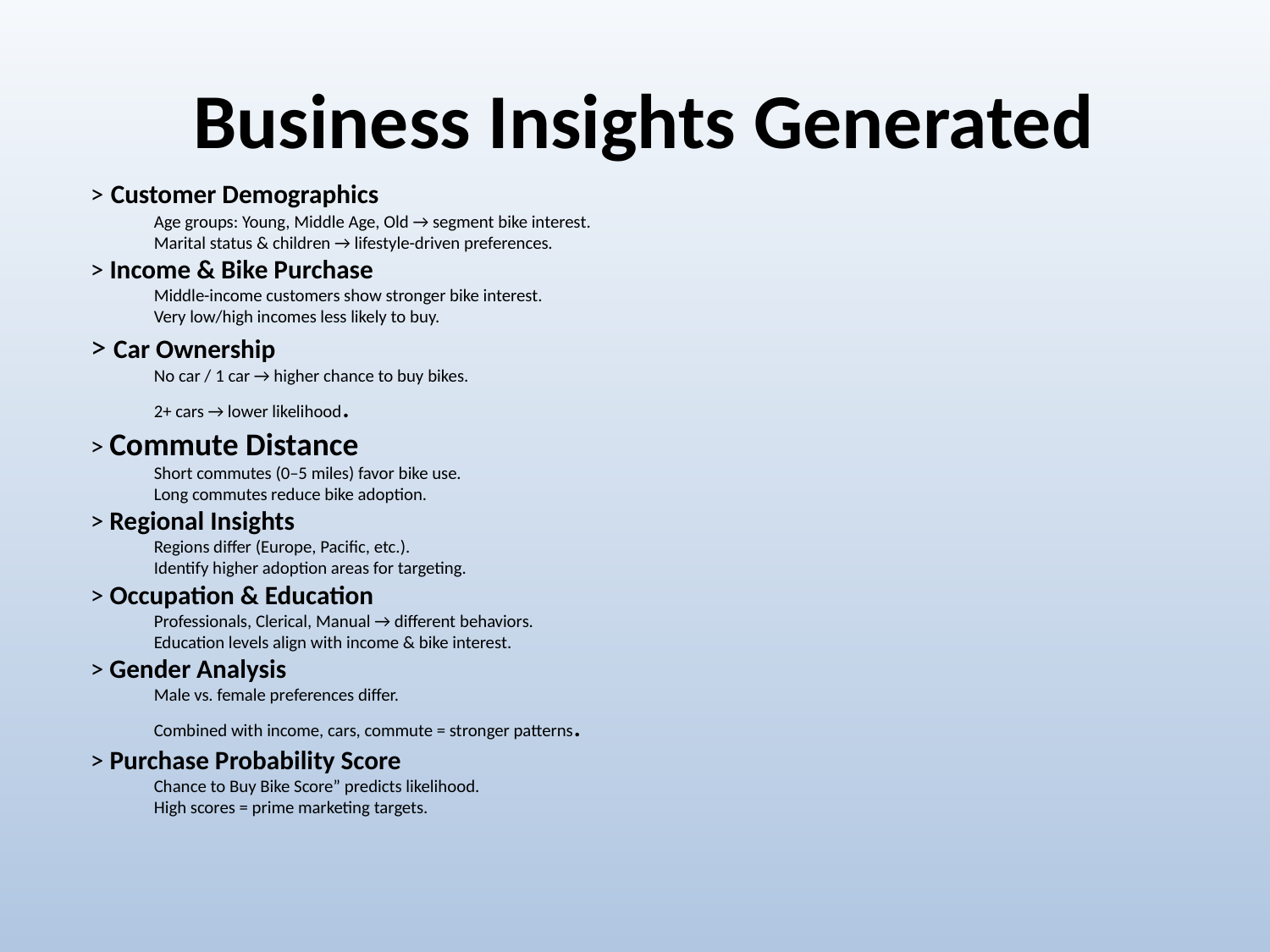

# Business Insights Generated
> Customer Demographics
Age groups: Young, Middle Age, Old → segment bike interest.
Marital status & children → lifestyle-driven preferences.
> Income & Bike Purchase
Middle-income customers show stronger bike interest.
Very low/high incomes less likely to buy.
> Car Ownership
No car / 1 car → higher chance to buy bikes.
2+ cars → lower likelihood.
> Commute Distance
Short commutes (0–5 miles) favor bike use.
Long commutes reduce bike adoption.
> Regional Insights
Regions differ (Europe, Pacific, etc.).
Identify higher adoption areas for targeting.
> Occupation & Education
Professionals, Clerical, Manual → different behaviors.
Education levels align with income & bike interest.
> Gender Analysis
Male vs. female preferences differ.
Combined with income, cars, commute = stronger patterns.
> Purchase Probability Score
Chance to Buy Bike Score” predicts likelihood.
High scores = prime marketing targets.